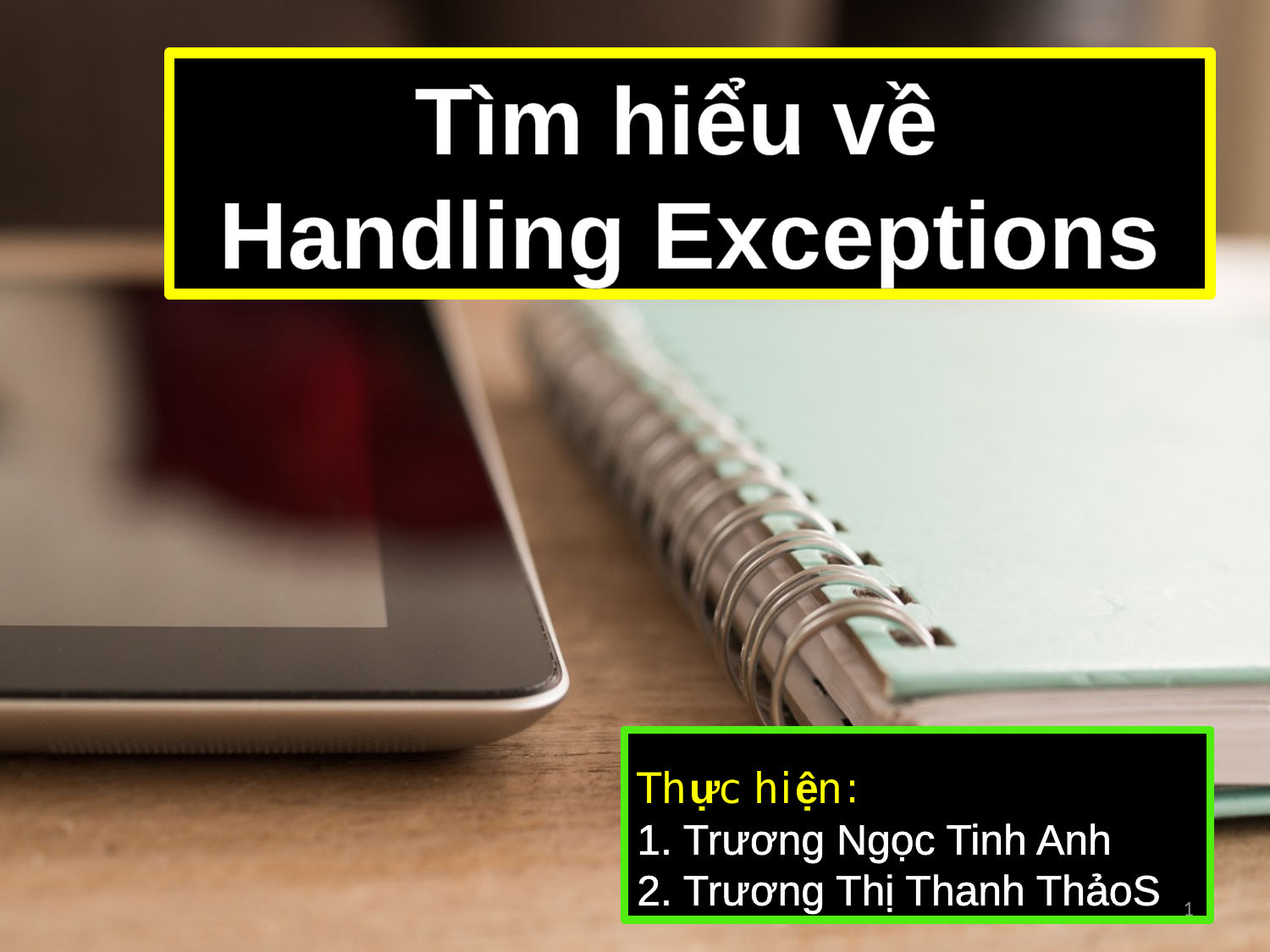

Tìm hiểu về
Handling Exceptions
Thực hiện:
1. Trương Ngọc Tinh Anh
2. Trương Thị Thanh ThảoS
1